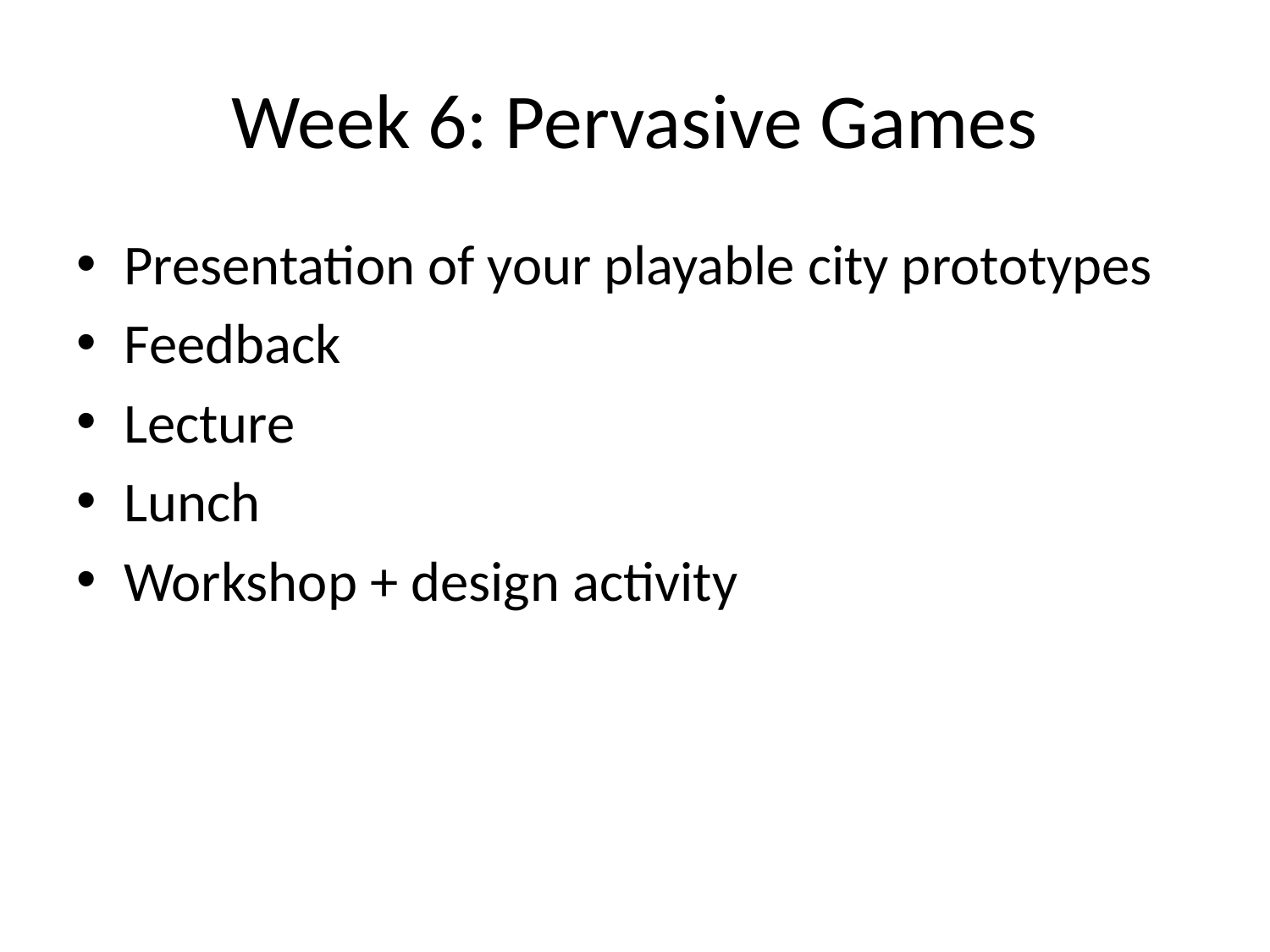

# Week 6: Pervasive Games
Presentation of your playable city prototypes
Feedback
Lecture
Lunch
Workshop + design activity